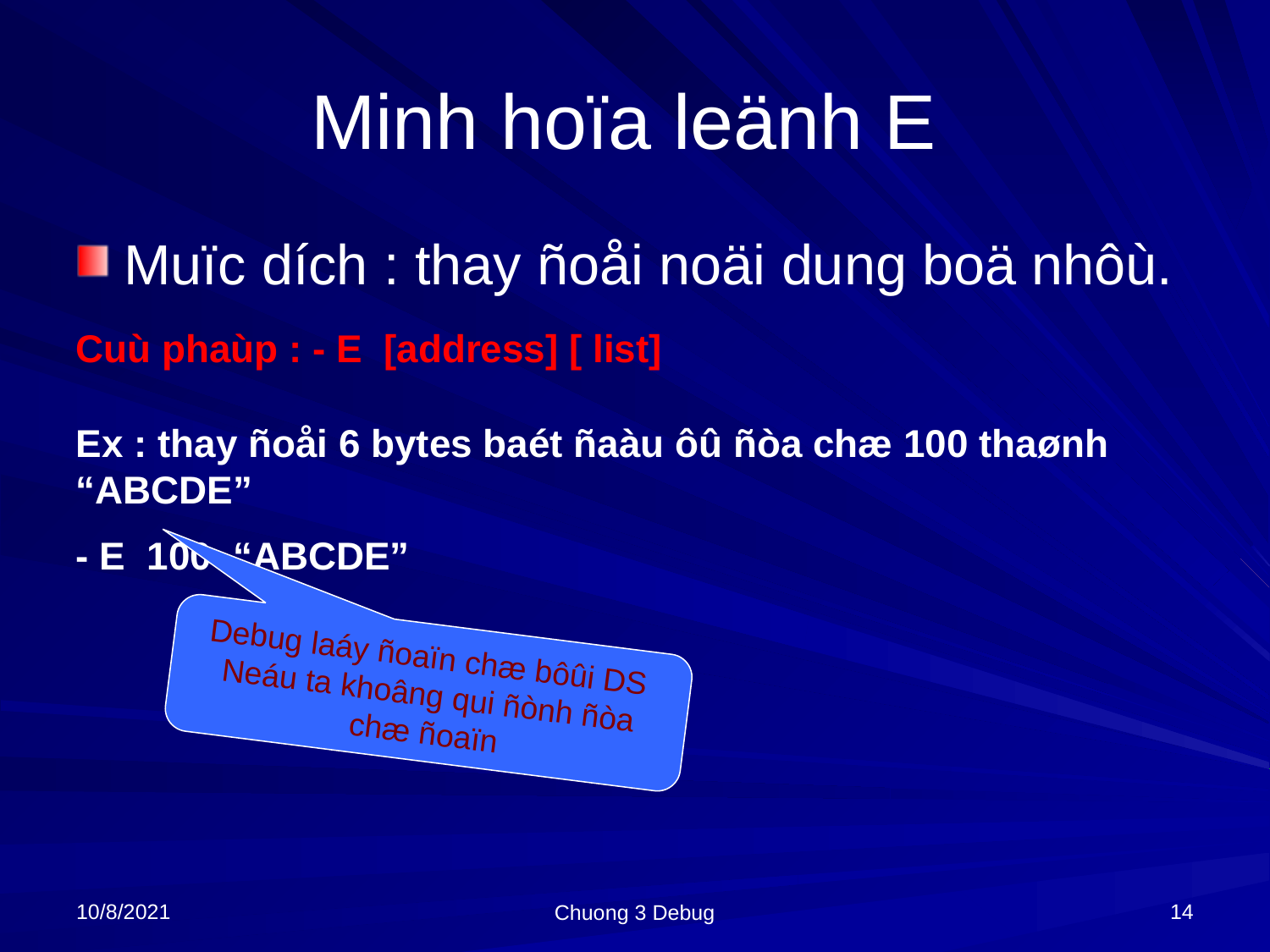

# Minh hoïa leänh E
Muïc dích : thay ñoåi noäi dung boä nhôù.
Cuù phaùp : - E  [address] [ list]
Ex : thay ñoåi 6 bytes baét ñaàu ôû ñòa chæ 100 thaønh “ABCDE”
- E  100  “ABCDE”
Debug laáy ñoaïn chæ bôûi DS
Neáu ta khoâng qui ñònh ñòa chæ ñoaïn
10/8/2021
14
Chuong 3 Debug